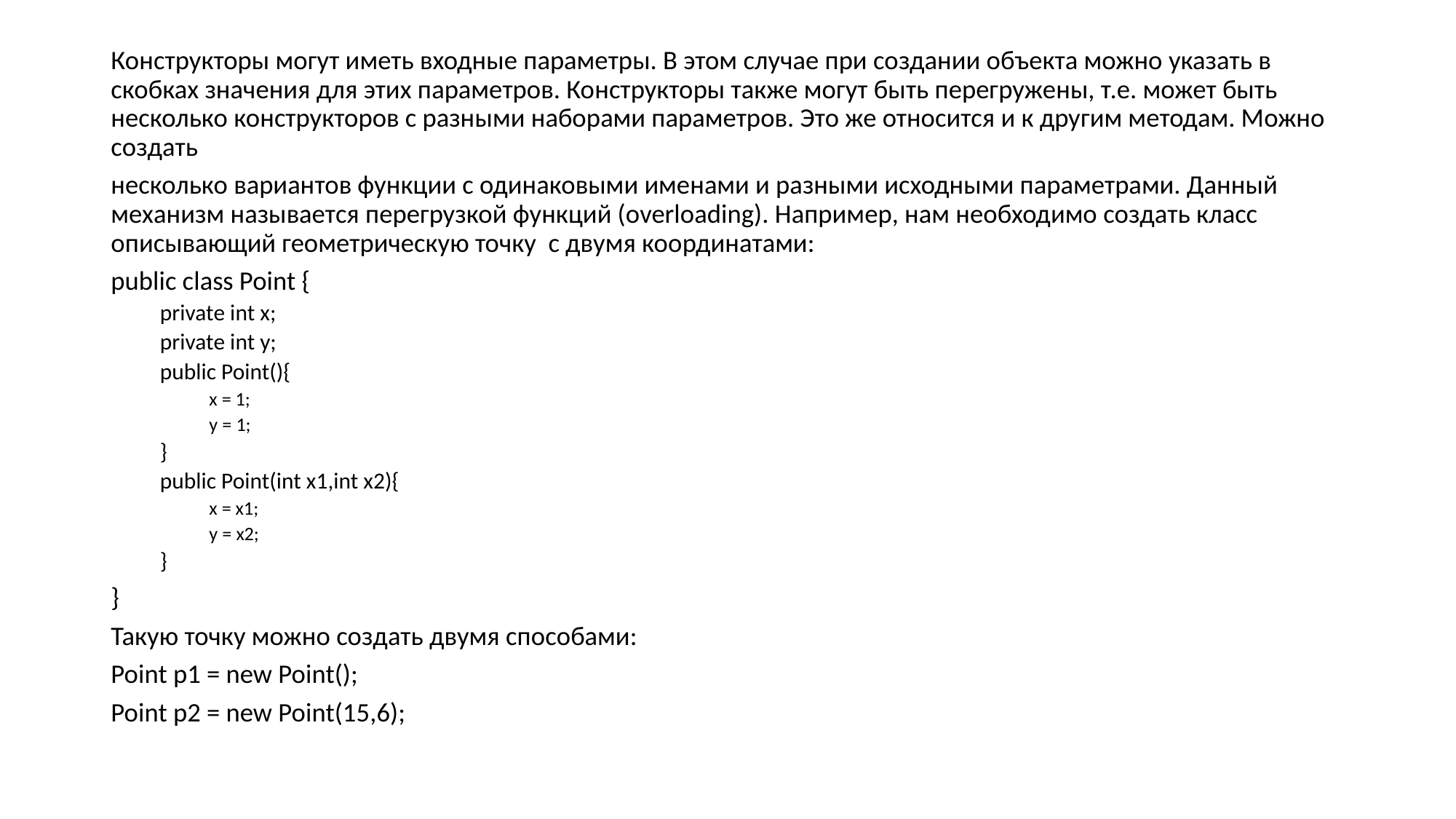

Конструкторы могут иметь входные параметры. В этом случае при создании объекта можно указать в скобках значения для этих параметров. Конструкторы также могут быть перегружены, т.е. может быть несколько конструкторов с разными наборами параметров. Это же относится и к другим методам. Можно создать
несколько вариантов функции с одинаковыми именами и разными исходными параметрами. Данный механизм называется перегрузкой функций (overloading). Например, нам необходимо создать класс описывающий геометрическую точку  с двумя координатами:
public class Point {
private int x;
private int y;
public Point(){
x = 1;
y = 1;
}
public Point(int x1,int x2){
x = x1;
y = x2;
}
}
Такую точку можно создать двумя способами:
Point p1 = new Point();
Point p2 = new Point(15,6);